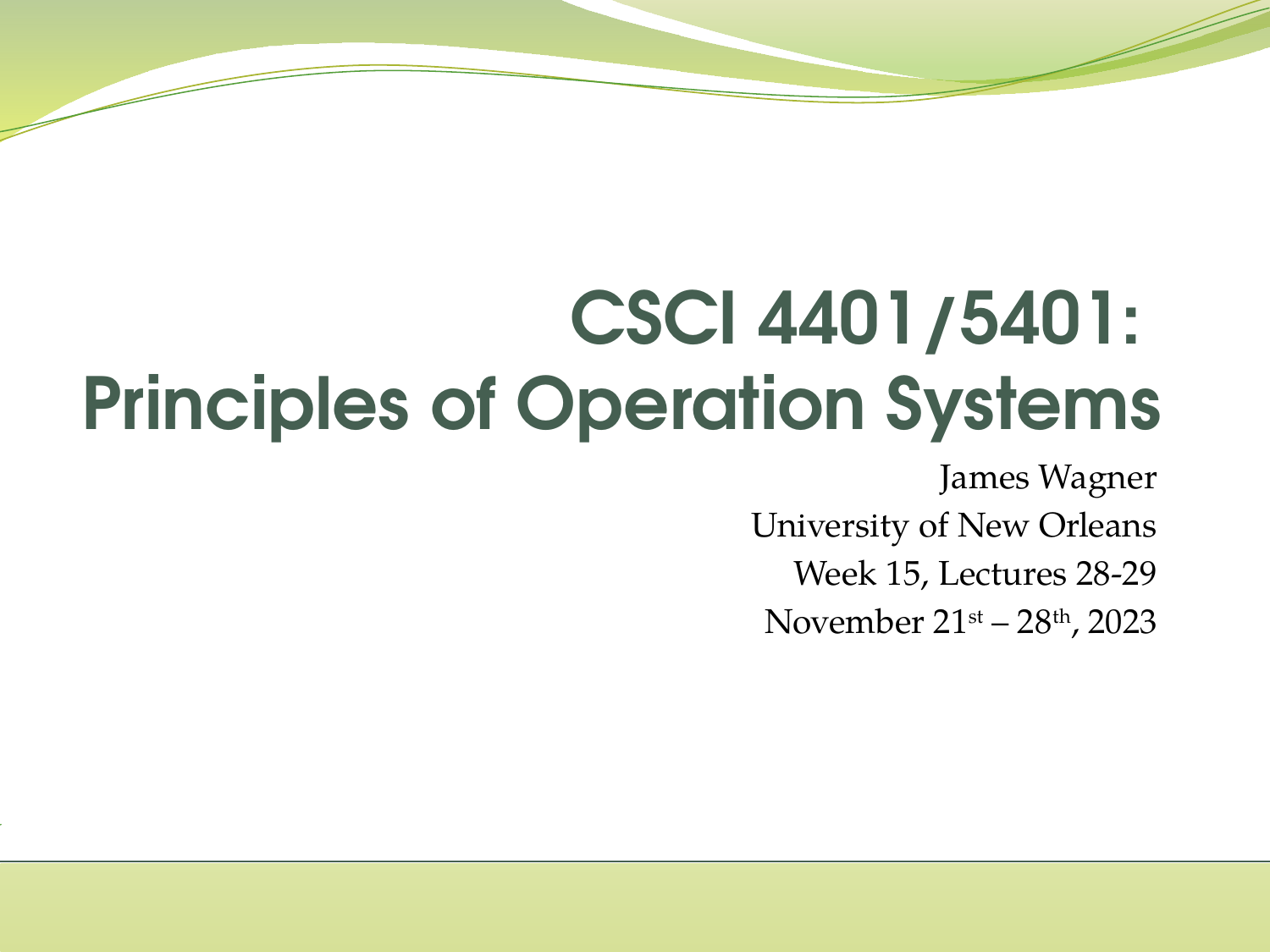

# CSCI 4401/5401: Principles of Operation Systems
James Wagner
University of New Orleans
Week 15, Lectures 28-29
November 21st – 28th, 2023